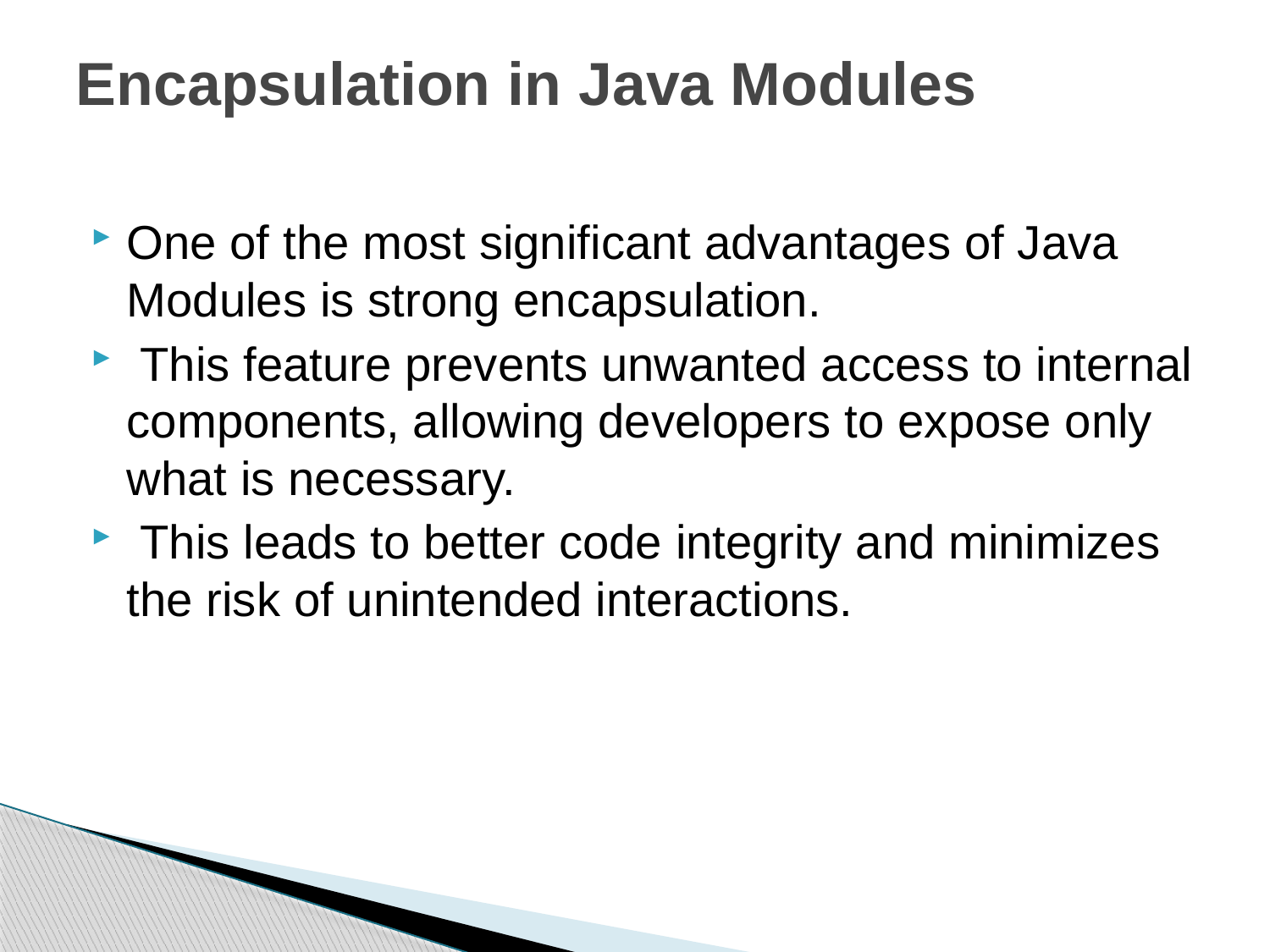

# Encapsulation in Java Modules
One of the most significant advantages of Java Modules is strong encapsulation.
 This feature prevents unwanted access to internal components, allowing developers to expose only what is necessary.
 This leads to better code integrity and minimizes the risk of unintended interactions.